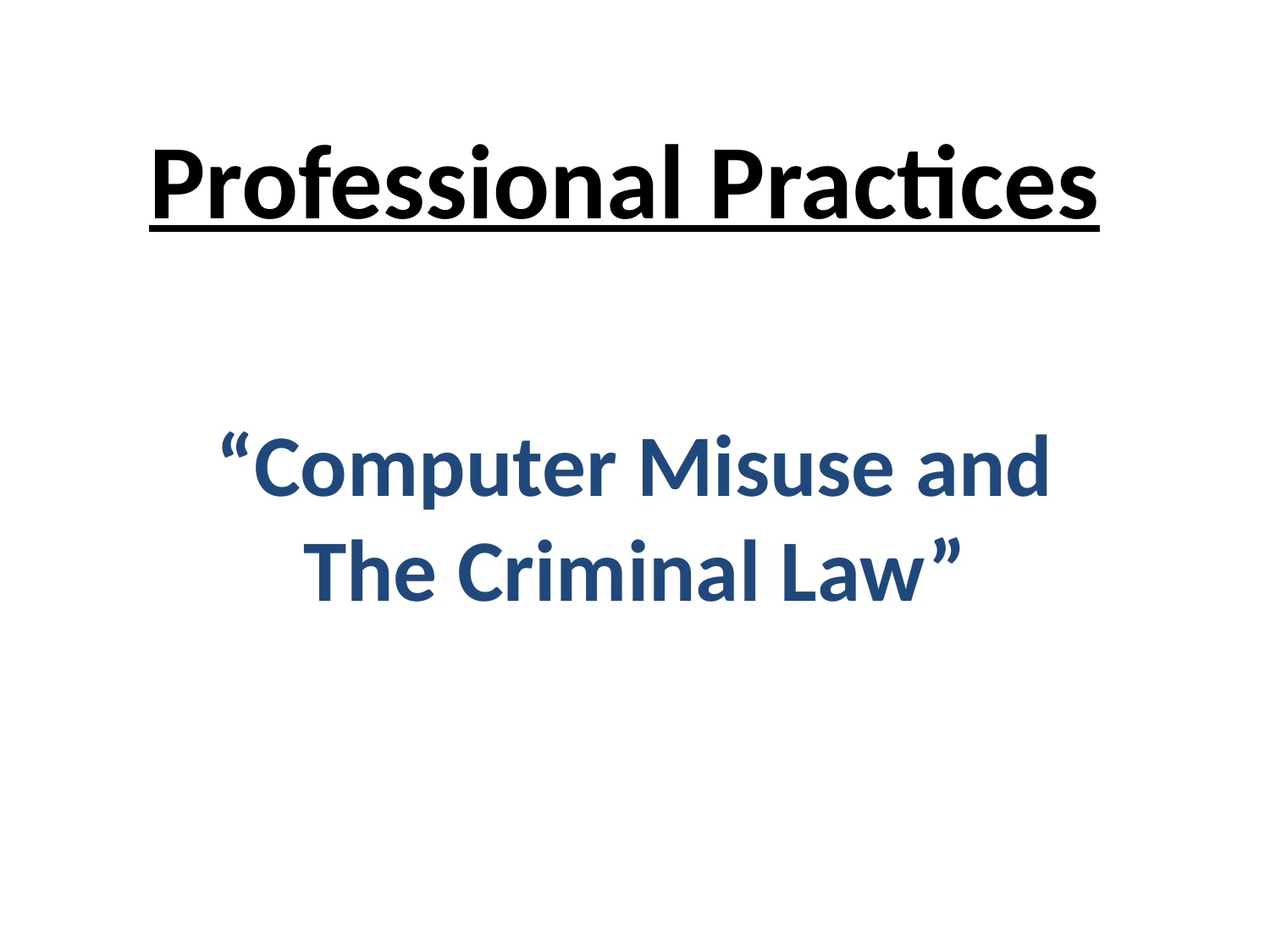

# Professional Practices
“Computer Misuse and The Criminal Law”